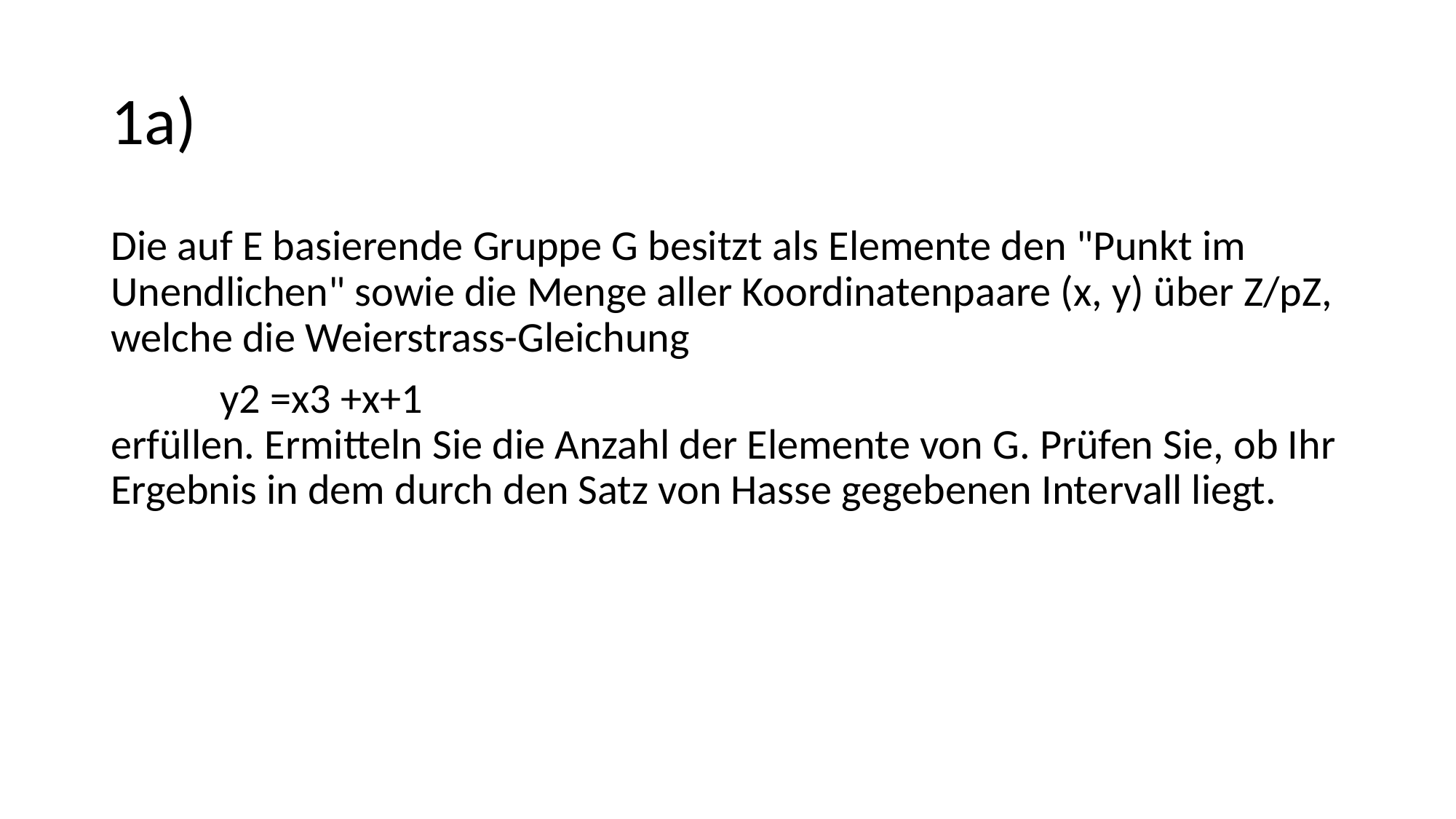

# 1a)
Die auf E basierende Gruppe G besitzt als Elemente den "Punkt im Unendlichen" sowie die Menge aller Koordinatenpaare (x, y) über Z/pZ, welche die Weierstrass-Gleichung
	y2 =x3 +x+1
erfüllen. Ermitteln Sie die Anzahl der Elemente von G. Prüfen Sie, ob Ihr Ergebnis in dem durch den Satz von Hasse gegebenen Intervall liegt.